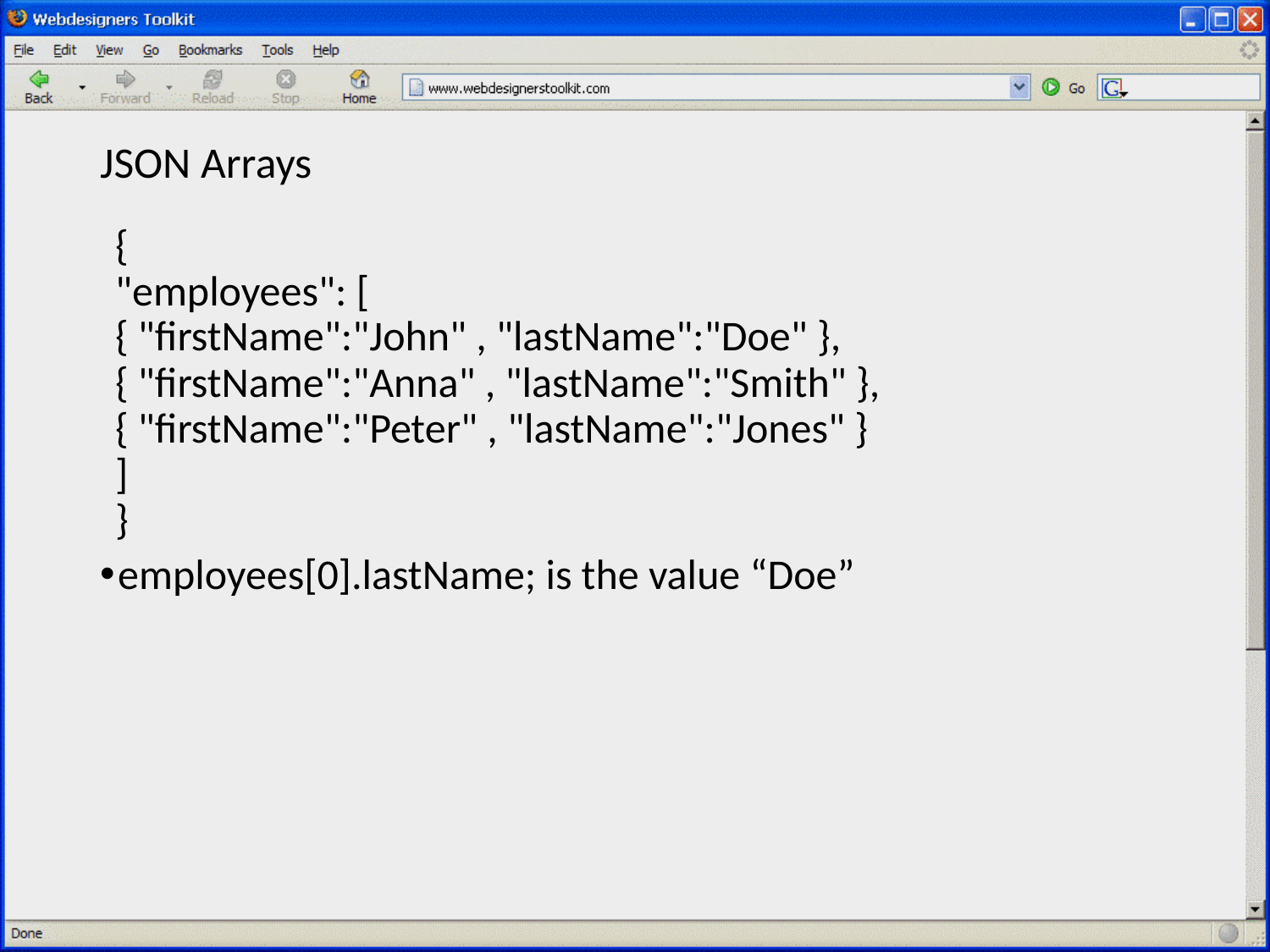

# JSON Arrays
{
"employees": [
{ "firstName":"John" , "lastName":"Doe" },
{ "firstName":"Anna" , "lastName":"Smith" },
{ "firstName":"Peter" , "lastName":"Jones" }
]
}
employees[0].lastName; is the value “Doe”